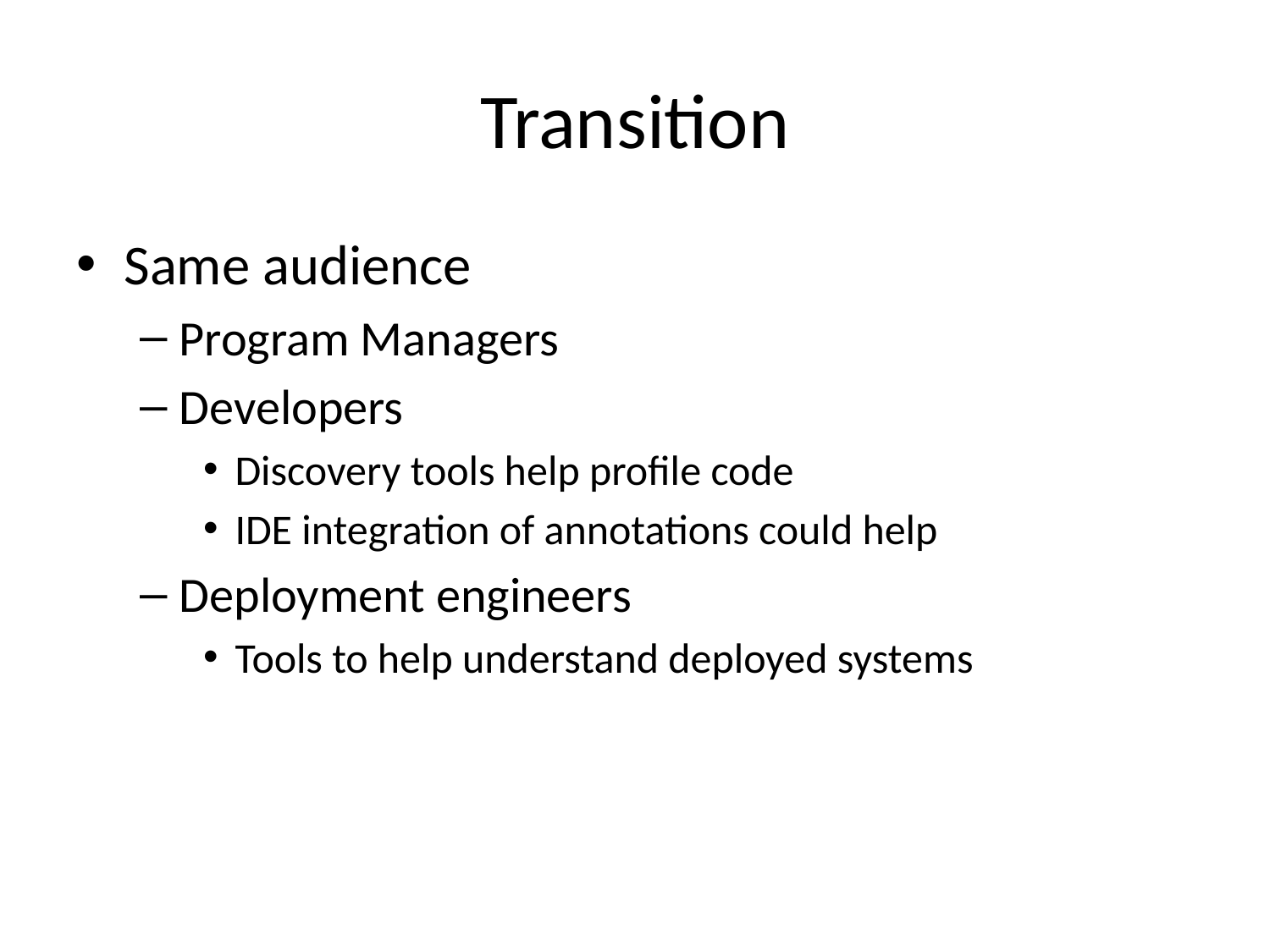

# Transition
Same audience
Program Managers
Developers
Discovery tools help profile code
IDE integration of annotations could help
Deployment engineers
Tools to help understand deployed systems